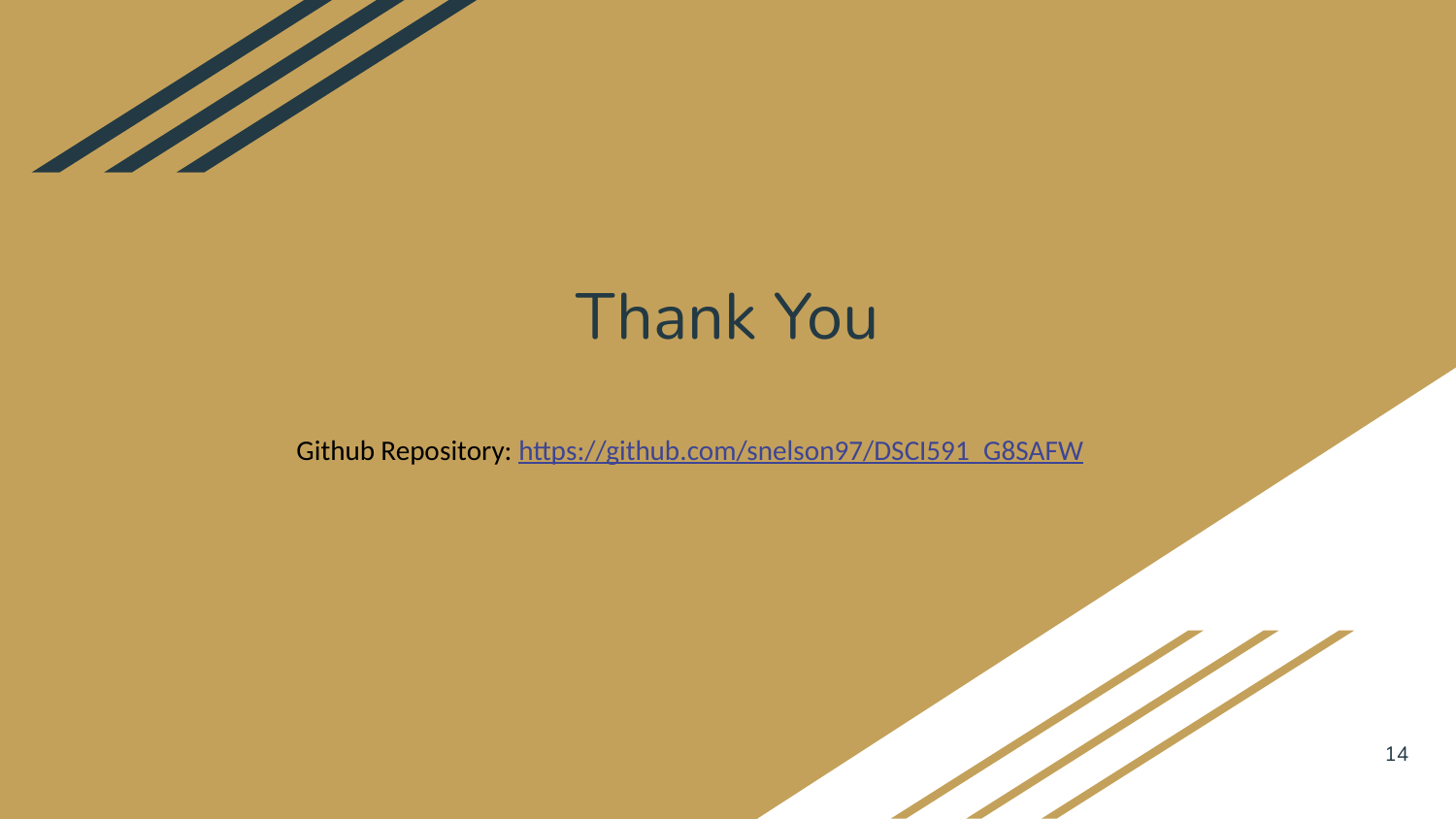

# Thank You
Github Repository: https://github.com/snelson97/DSCI591_G8SAFW
14